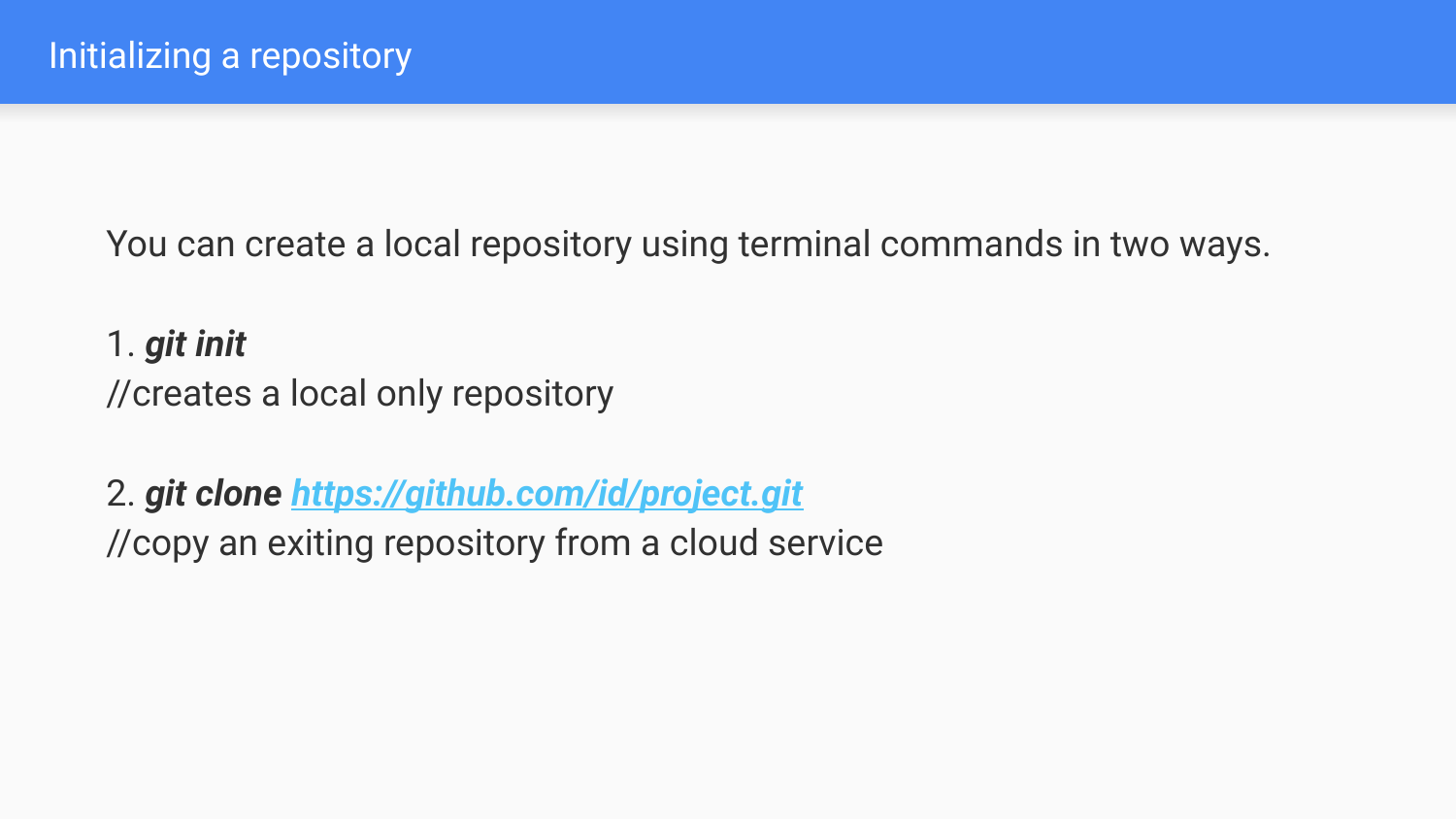

# Initializing a repository

You can create a local repository using terminal commands in two ways.

1. git init
//creates a local only repository

2. git clone https://github.com/id/project.git
//copy an exiting repository from a cloud service